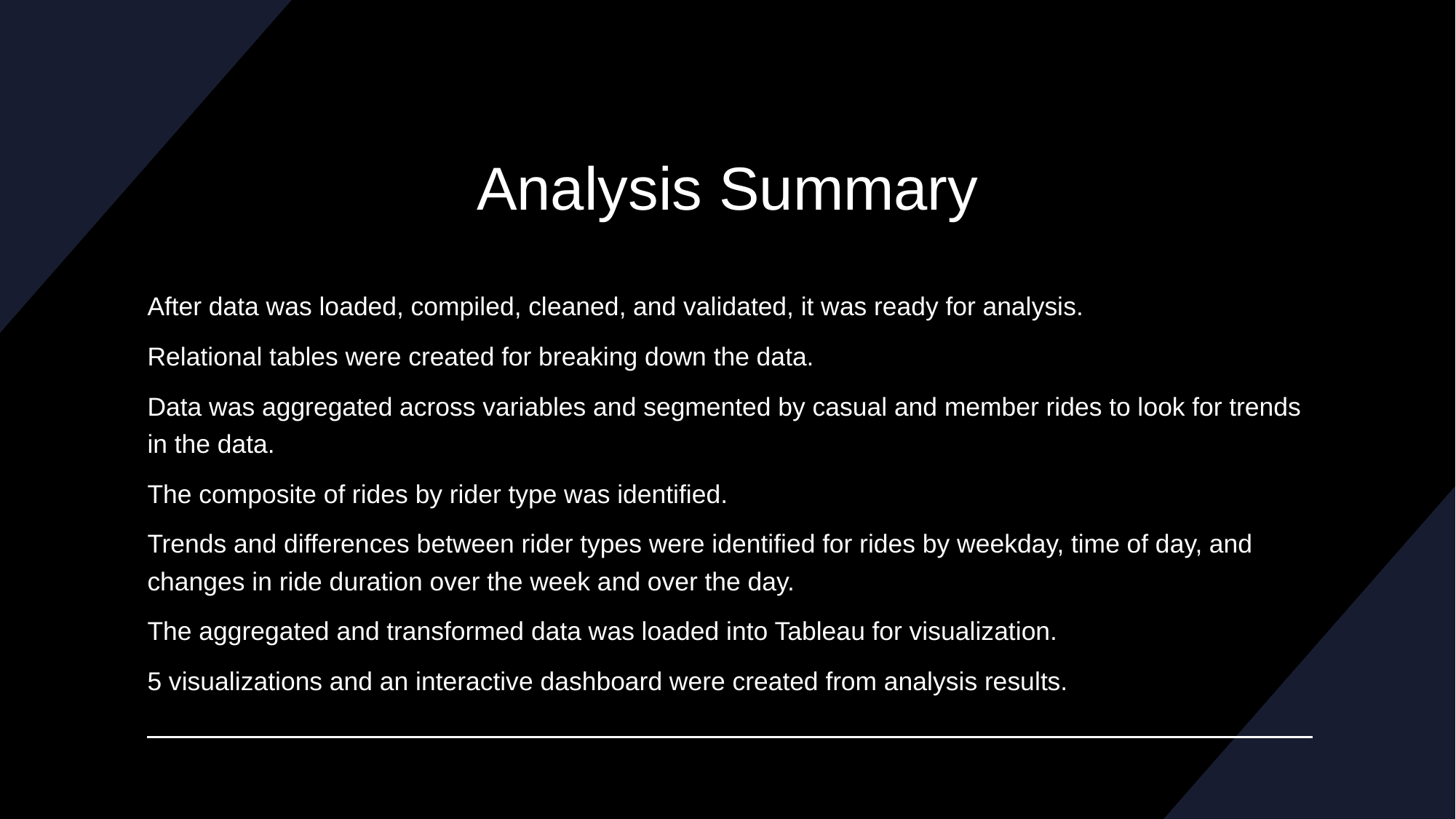

# Analysis Summary
After data was loaded, compiled, cleaned, and validated, it was ready for analysis.
Relational tables were created for breaking down the data.
Data was aggregated across variables and segmented by casual and member rides to look for trends in the data.
The composite of rides by rider type was identified.
Trends and differences between rider types were identified for rides by weekday, time of day, and changes in ride duration over the week and over the day.
The aggregated and transformed data was loaded into Tableau for visualization.
5 visualizations and an interactive dashboard were created from analysis results.